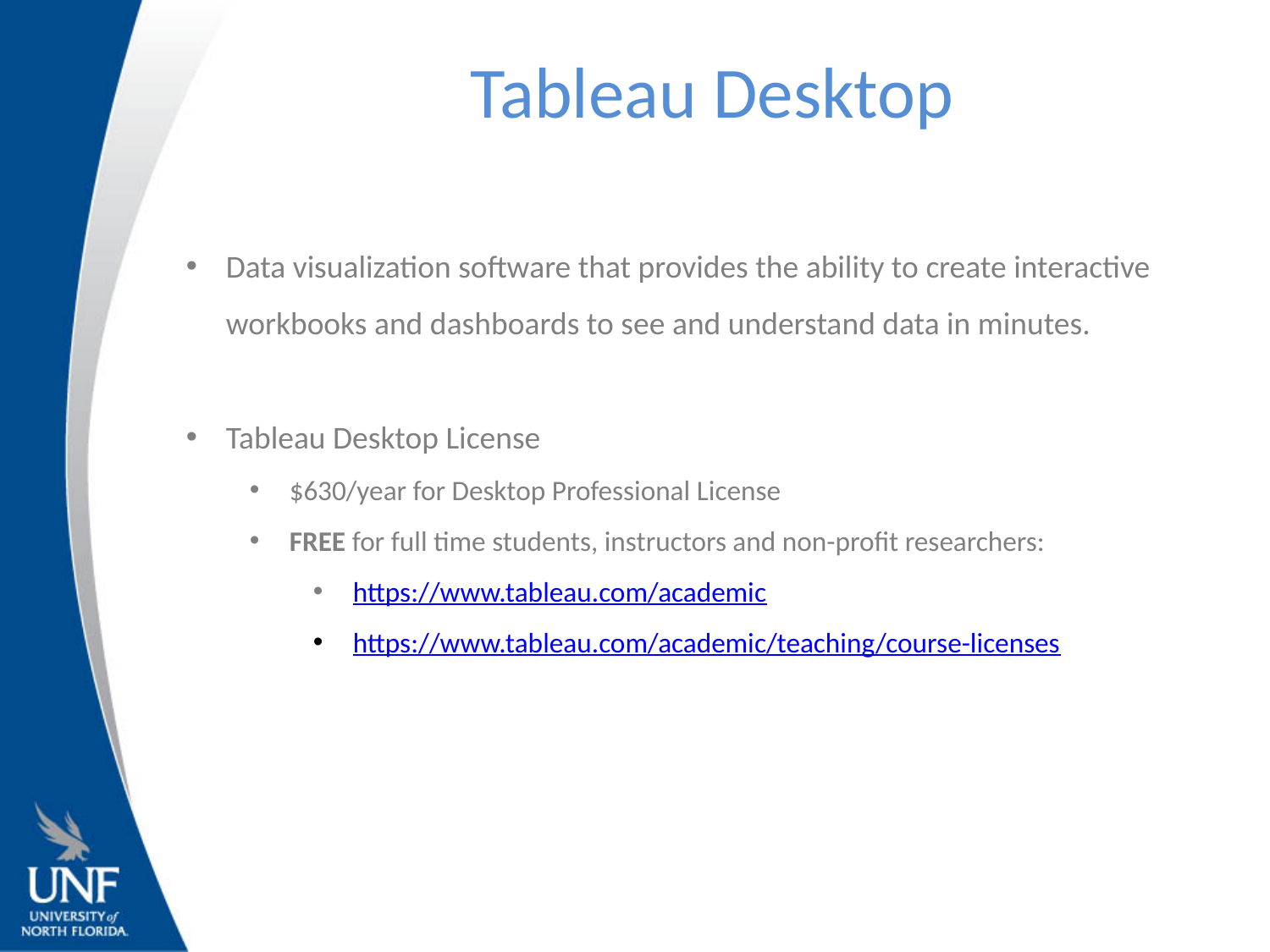

# Tableau Desktop
Data visualization software that provides the ability to create interactive workbooks and dashboards to see and understand data in minutes.

Tableau Desktop License
$630/year for Desktop Professional License
FREE for full time students, instructors and non-profit researchers:
https://www.tableau.com/academic
https://www.tableau.com/academic/teaching/course-licenses